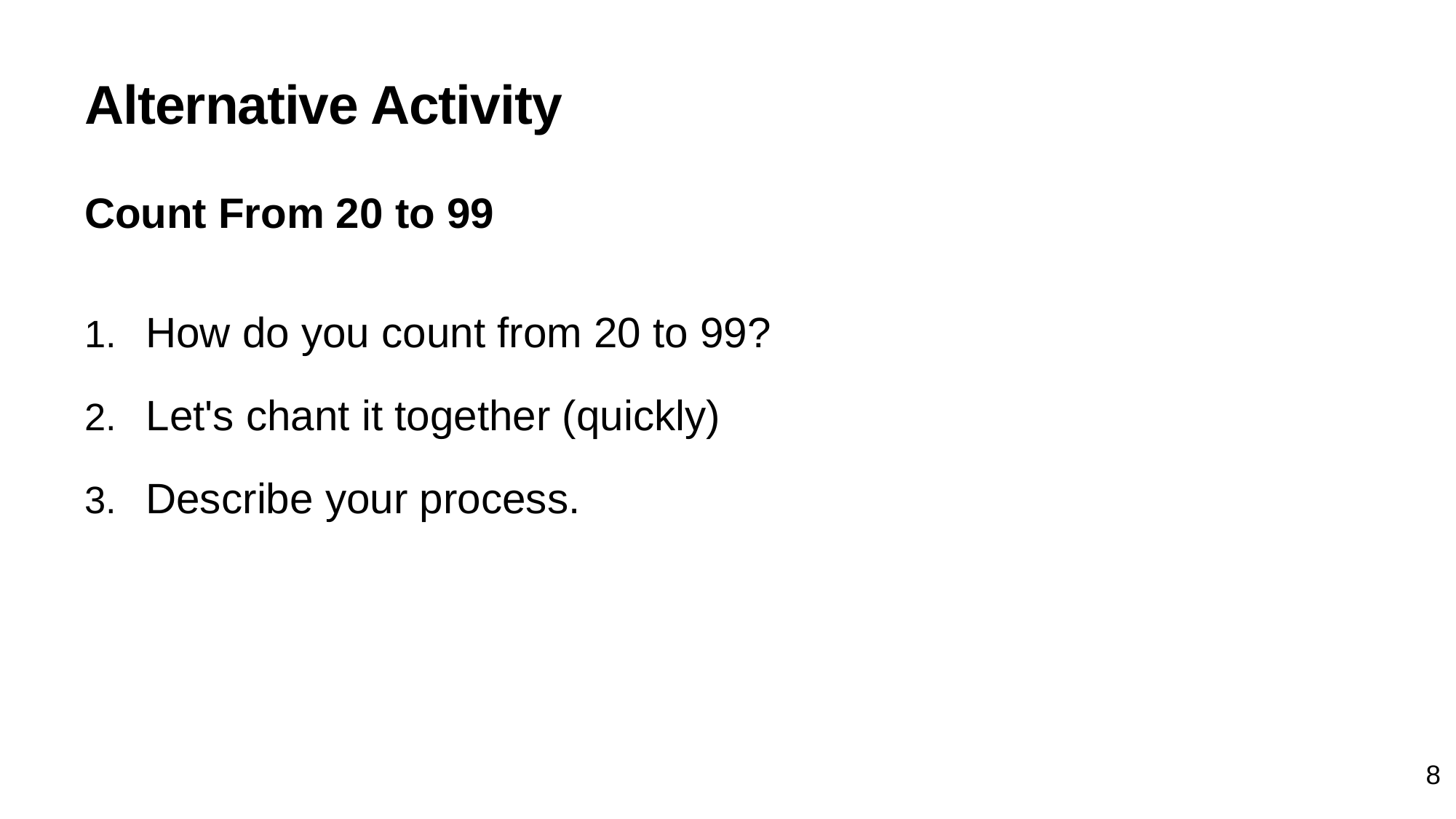

# Alternative Activity
Count From 20 to 99

How do you count from 20 to 99?
Let's chant it together (quickly)
Describe your process.

8